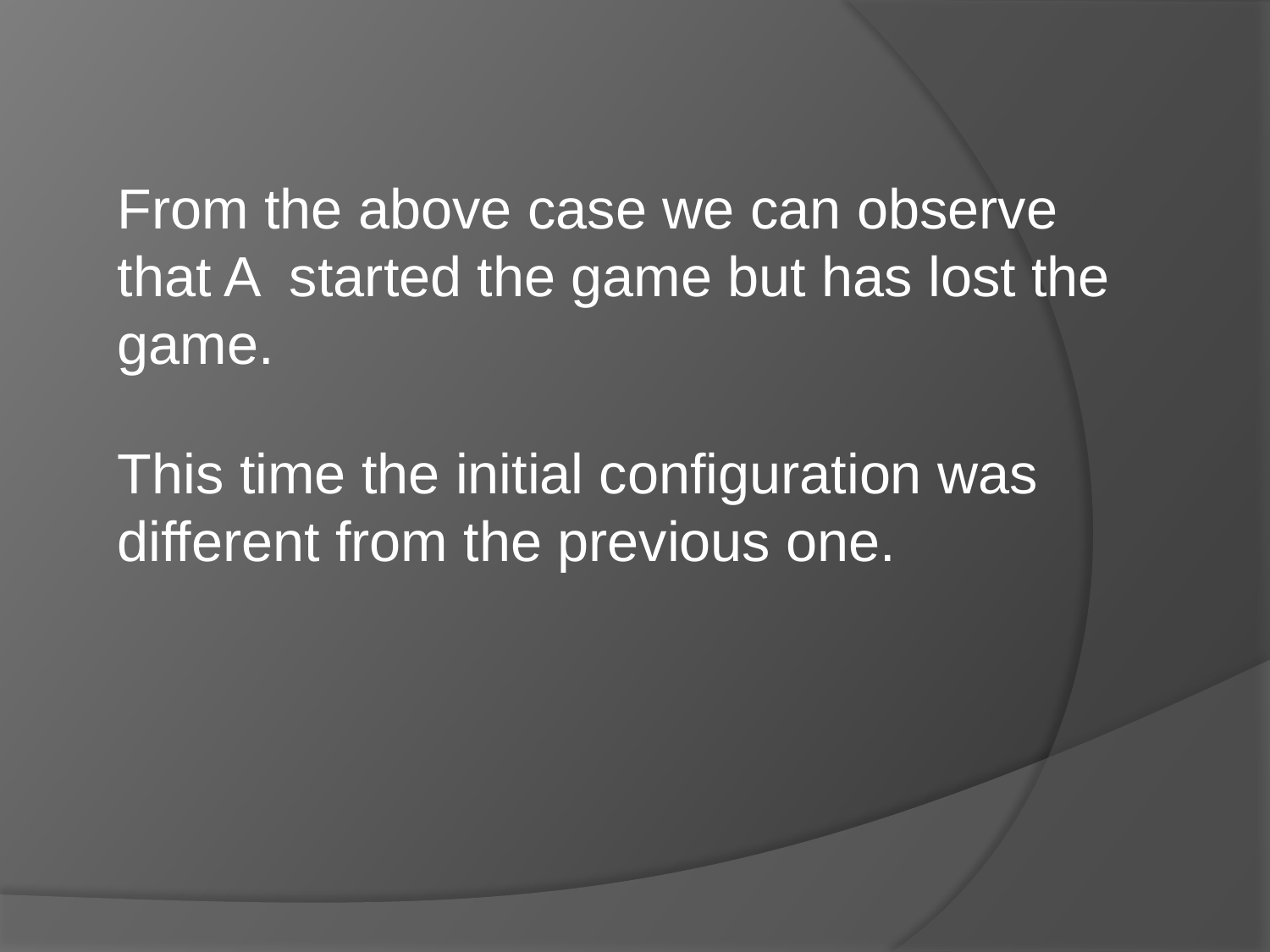

From the above case we can observe that A  started the game but has lost the game.
This time the initial configuration was different from the previous one.